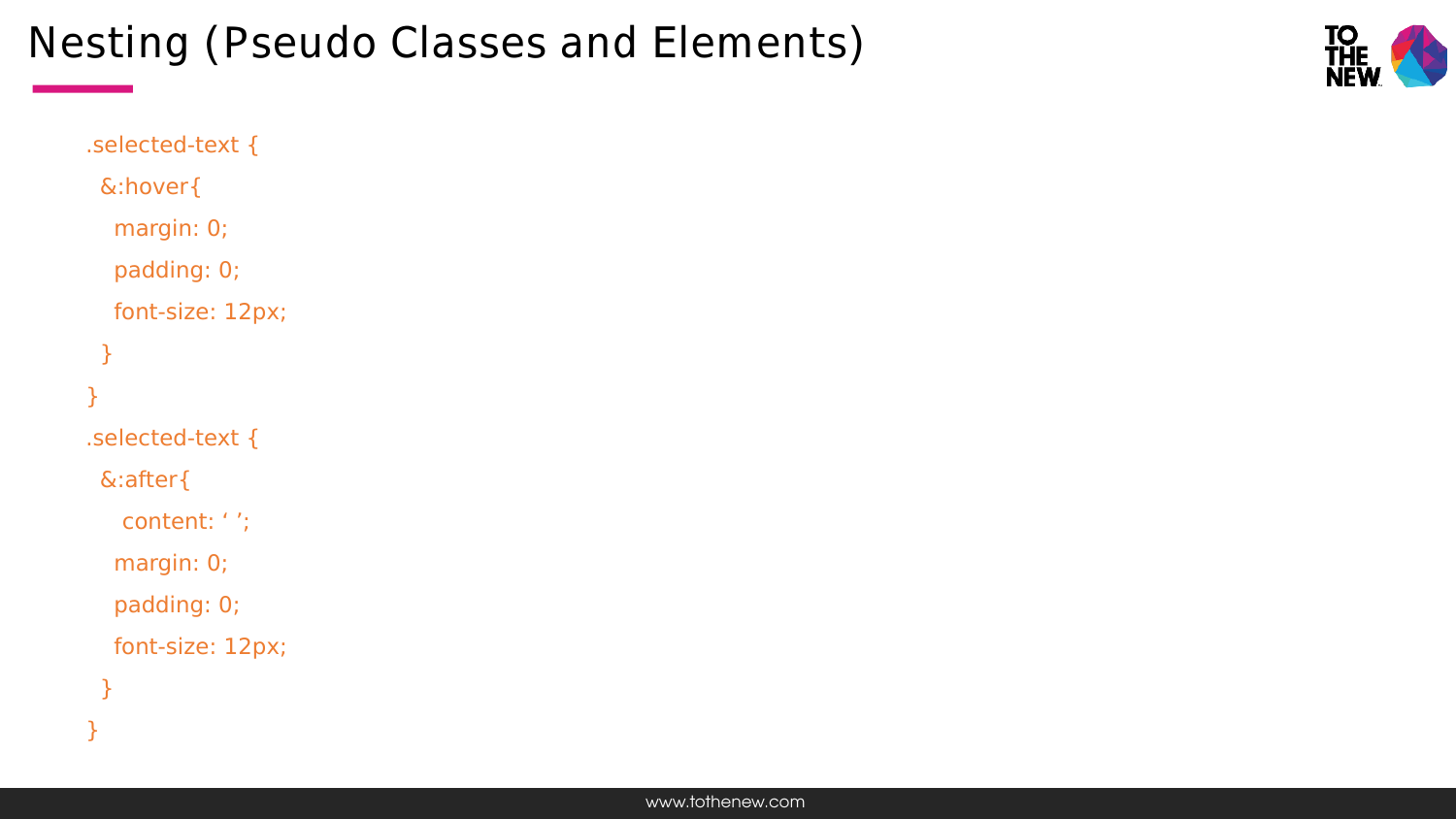

# Nesting (Pseudo Classes and Elements)

.selected-text {
  &:hover{
    margin: 0;
    padding: 0;
    font-size: 12px;
  }
}
.selected-text {
  &:after{
	content: ‘ ’;
    margin: 0;
    padding: 0;
    font-size: 12px;
  }
}